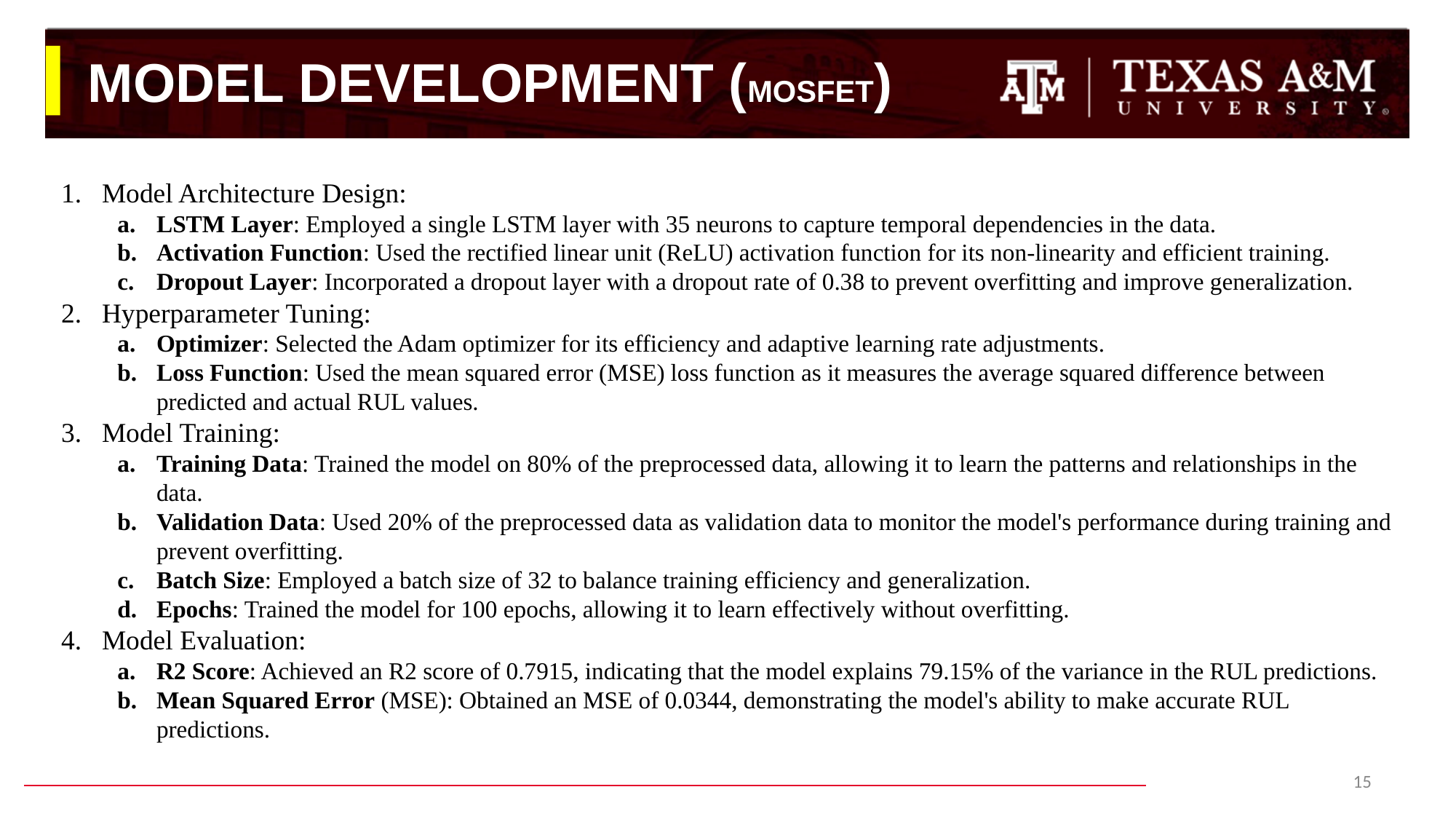

# MODEL DEVELOPMENT (MOSFET)
Model Architecture Design:
LSTM Layer: Employed a single LSTM layer with 35 neurons to capture temporal dependencies in the data.
Activation Function: Used the rectified linear unit (ReLU) activation function for its non-linearity and efficient training.
Dropout Layer: Incorporated a dropout layer with a dropout rate of 0.38 to prevent overfitting and improve generalization.
Hyperparameter Tuning:
Optimizer: Selected the Adam optimizer for its efficiency and adaptive learning rate adjustments.
Loss Function: Used the mean squared error (MSE) loss function as it measures the average squared difference between predicted and actual RUL values.
Model Training:
Training Data: Trained the model on 80% of the preprocessed data, allowing it to learn the patterns and relationships in the data.
Validation Data: Used 20% of the preprocessed data as validation data to monitor the model's performance during training and prevent overfitting.
Batch Size: Employed a batch size of 32 to balance training efficiency and generalization.
Epochs: Trained the model for 100 epochs, allowing it to learn effectively without overfitting.
Model Evaluation:
R2 Score: Achieved an R2 score of 0.7915, indicating that the model explains 79.15% of the variance in the RUL predictions.
Mean Squared Error (MSE): Obtained an MSE of 0.0344, demonstrating the model's ability to make accurate RUL predictions.
15